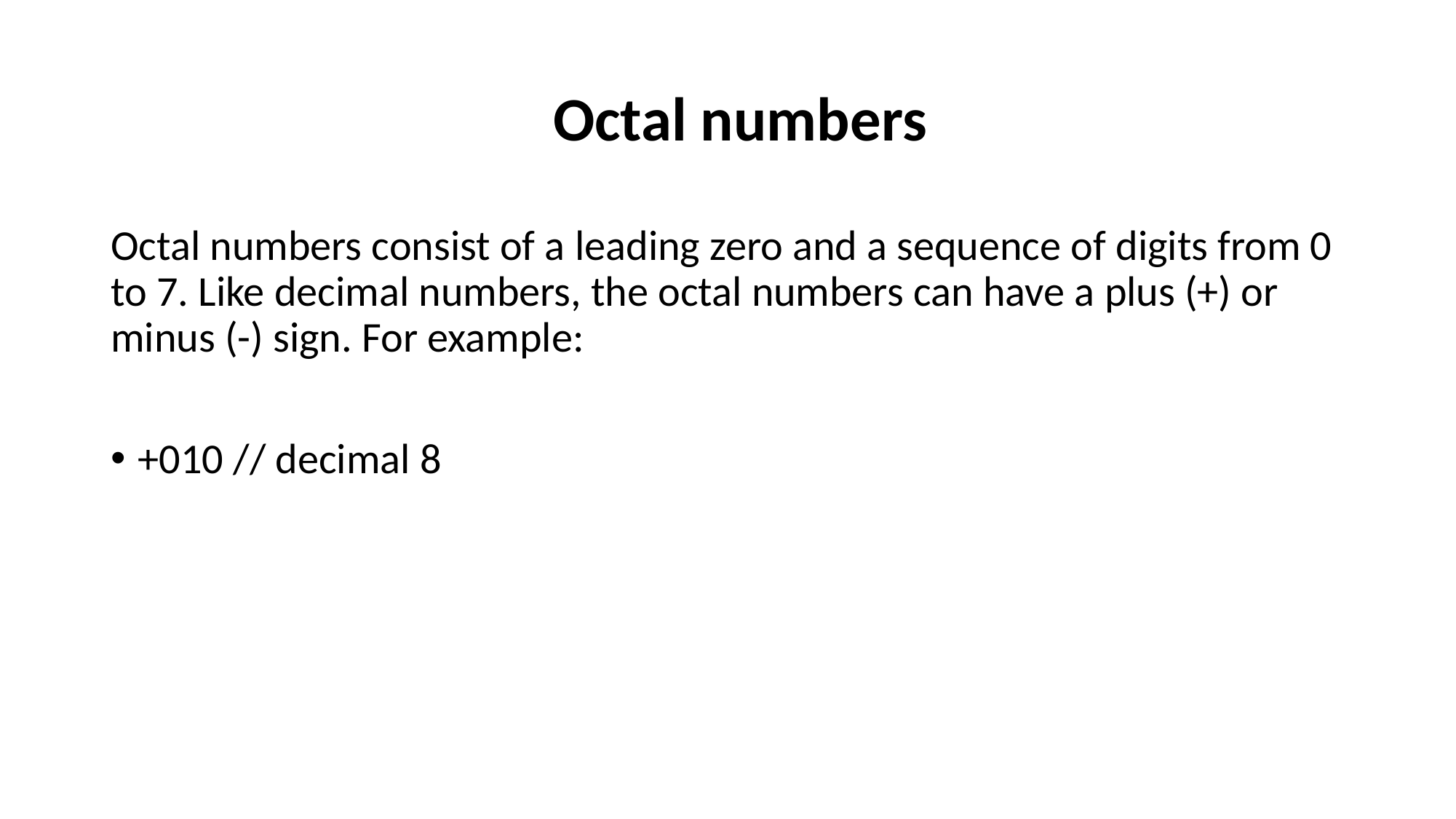

# Octal numbers
Octal numbers consist of a leading zero and a sequence of digits from 0 to 7. Like decimal numbers, the octal numbers can have a plus (+) or minus (-) sign. For example:

+010 // decimal 8